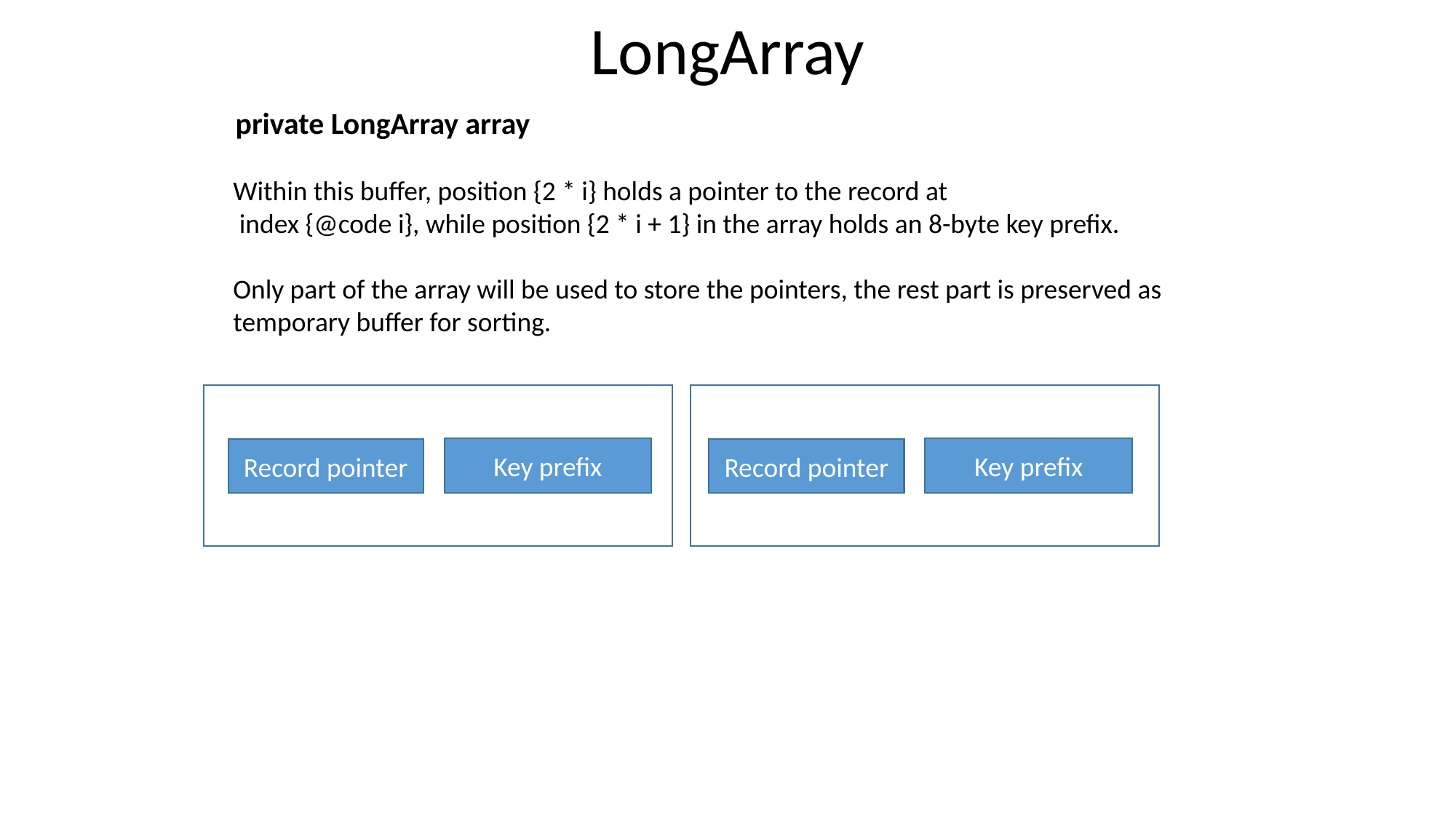

LongArray

   private LongArray array

   Within this buffer, position {2 * i} holds a pointer to the record at
    index {@code i}, while position {2 * i + 1} in the array holds an 8-byte key prefix.

   Only part of the array will be used to store the pointers, the rest part is preserved as
   temporary buffer for sorting.

Key prefix
Key prefix
Record pointer
Record pointer